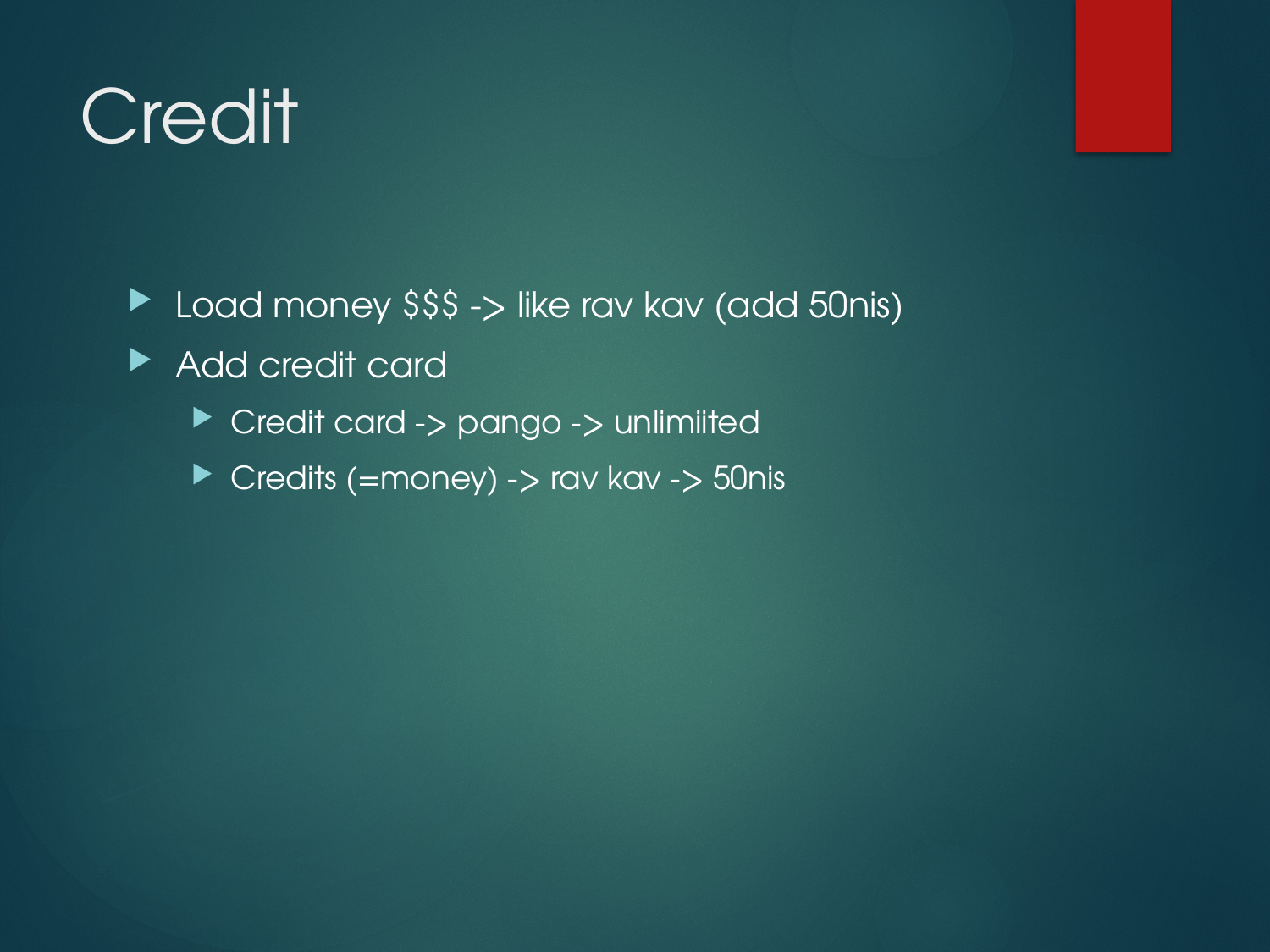

# Credit
Load money $$$ -> like rav kav (add 50nis)
Add credit card
Credit card -> pango -> unlimiited
Credits (=money) -> rav kav -> 50nis